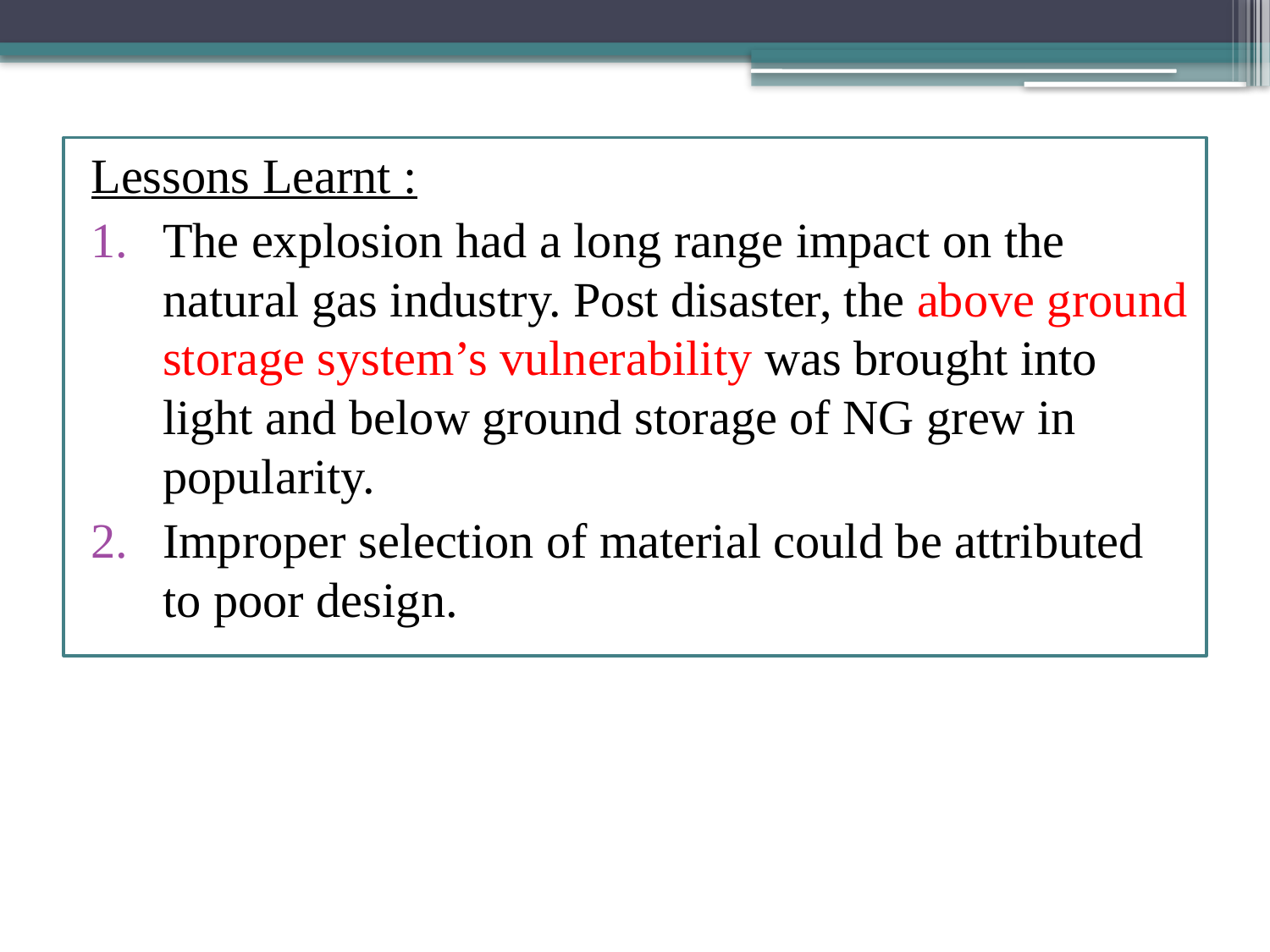

#
Lessons Learnt :
The explosion had a long range impact on the natural gas industry. Post disaster, the above ground storage system’s vulnerability was brought into light and below ground storage of NG grew in popularity.
Improper selection of material could be attributed to poor design.